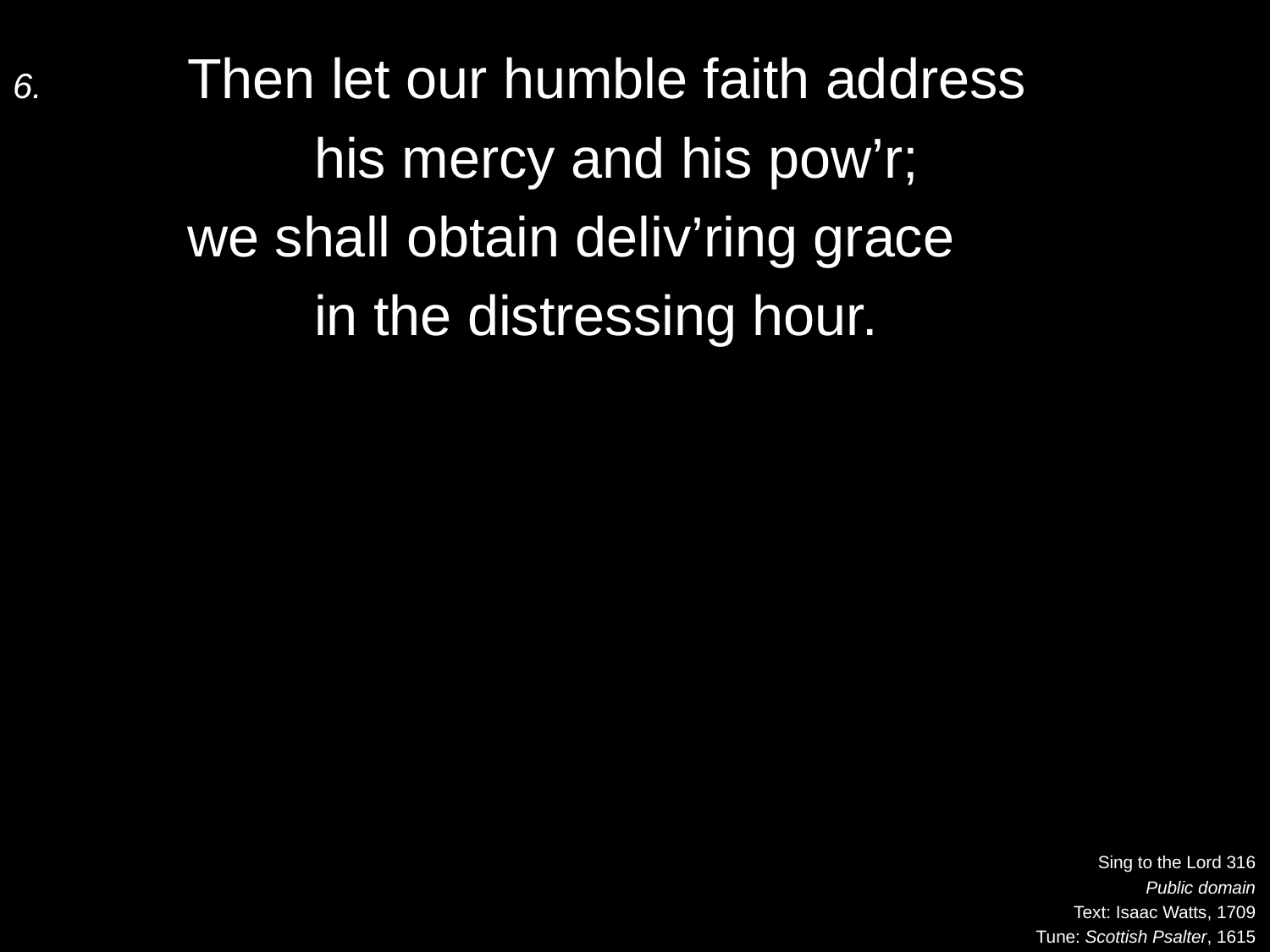

6.	Then let our humble faith address
		his mercy and his pow’r;
	we shall obtain deliv’ring grace
		in the distressing hour.
Sing to the Lord 316
Public domain
Text: Isaac Watts, 1709
Tune: Scottish Psalter, 1615